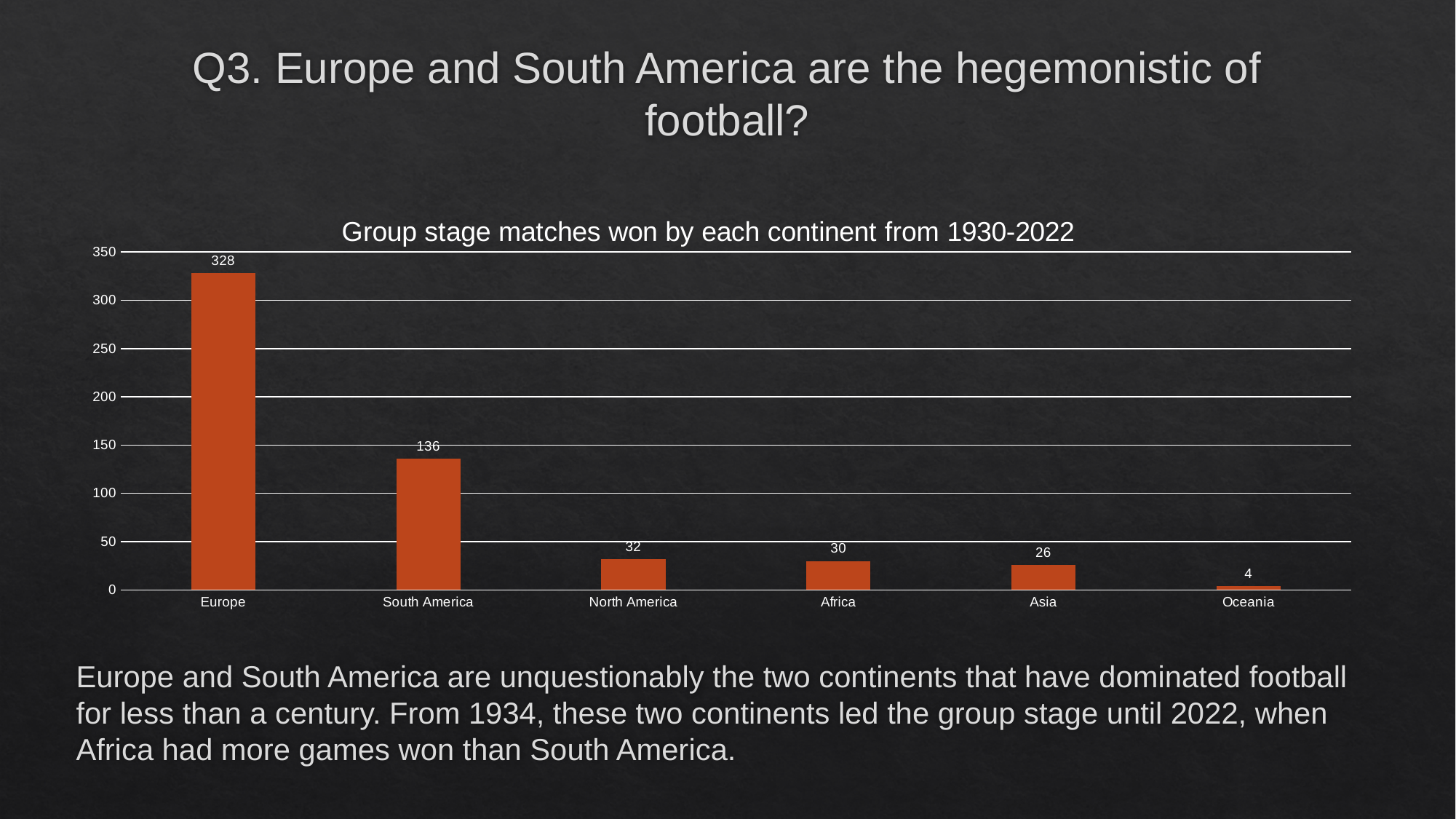

# Q3. Europe and South America are the hegemonistic of football?

### Chart: Group stage matches won by each continent from 1930-2022

| Category | MatchesWon |
|---|---|
| Europe | 328.0 |
| South America | 136.0 |
| North America | 32.0 |
| Africa | 30.0 |
| Asia | 26.0 |
| Oceania | 4.0 |
Europe and South America are unquestionably the two continents that have dominated football for less than a century. From 1934, these two continents led the group stage until 2022, when Africa had more games won than South America.